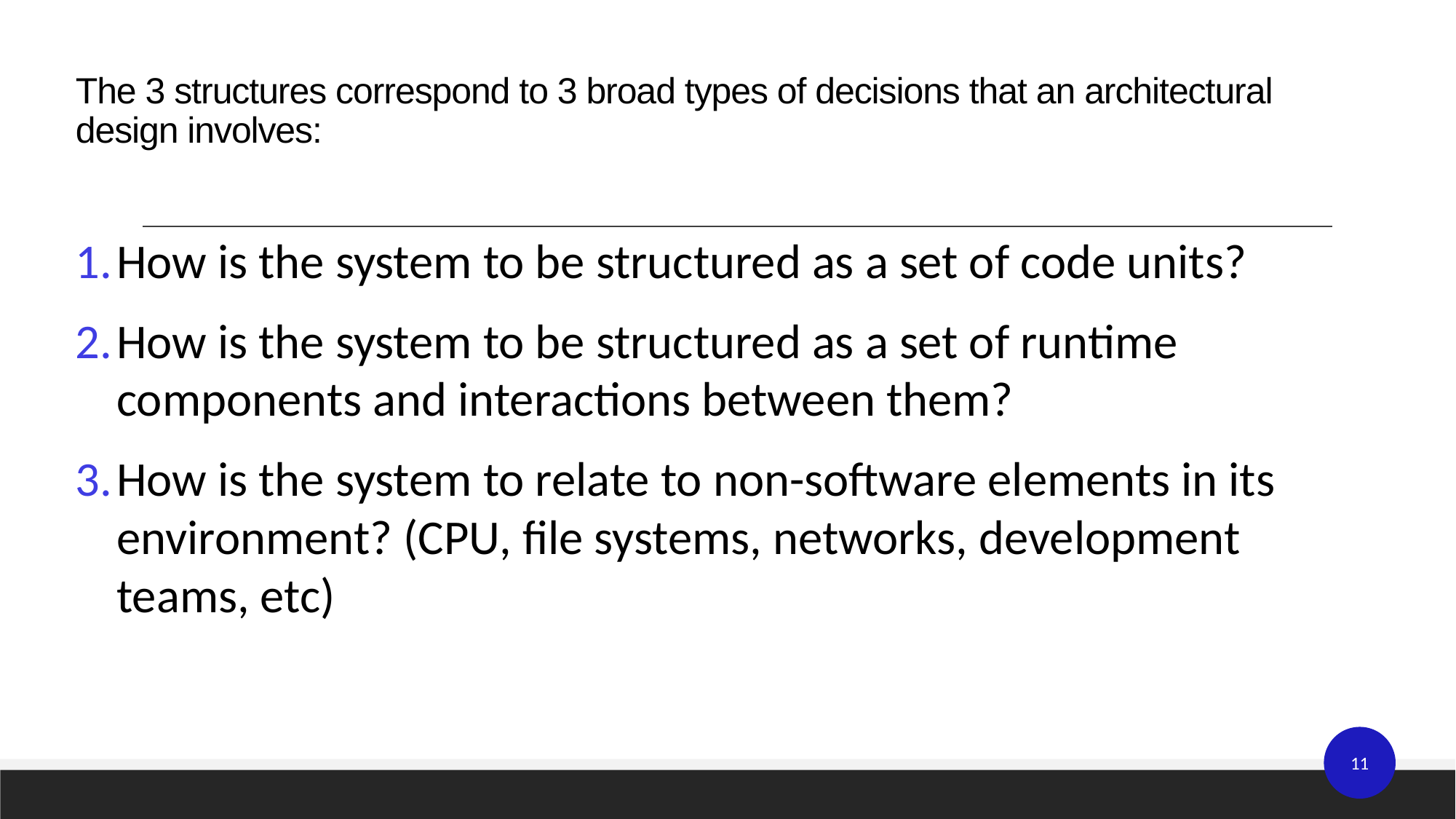

# The 3 structures correspond to 3 broad types of decisions that an architectural design involves:

How is the system to be structured as a set of code units?
How is the system to be structured as a set of runtime components and interactions between them?
How is the system to relate to non-software elements in its environment? (CPU, file systems, networks, development teams, etc)